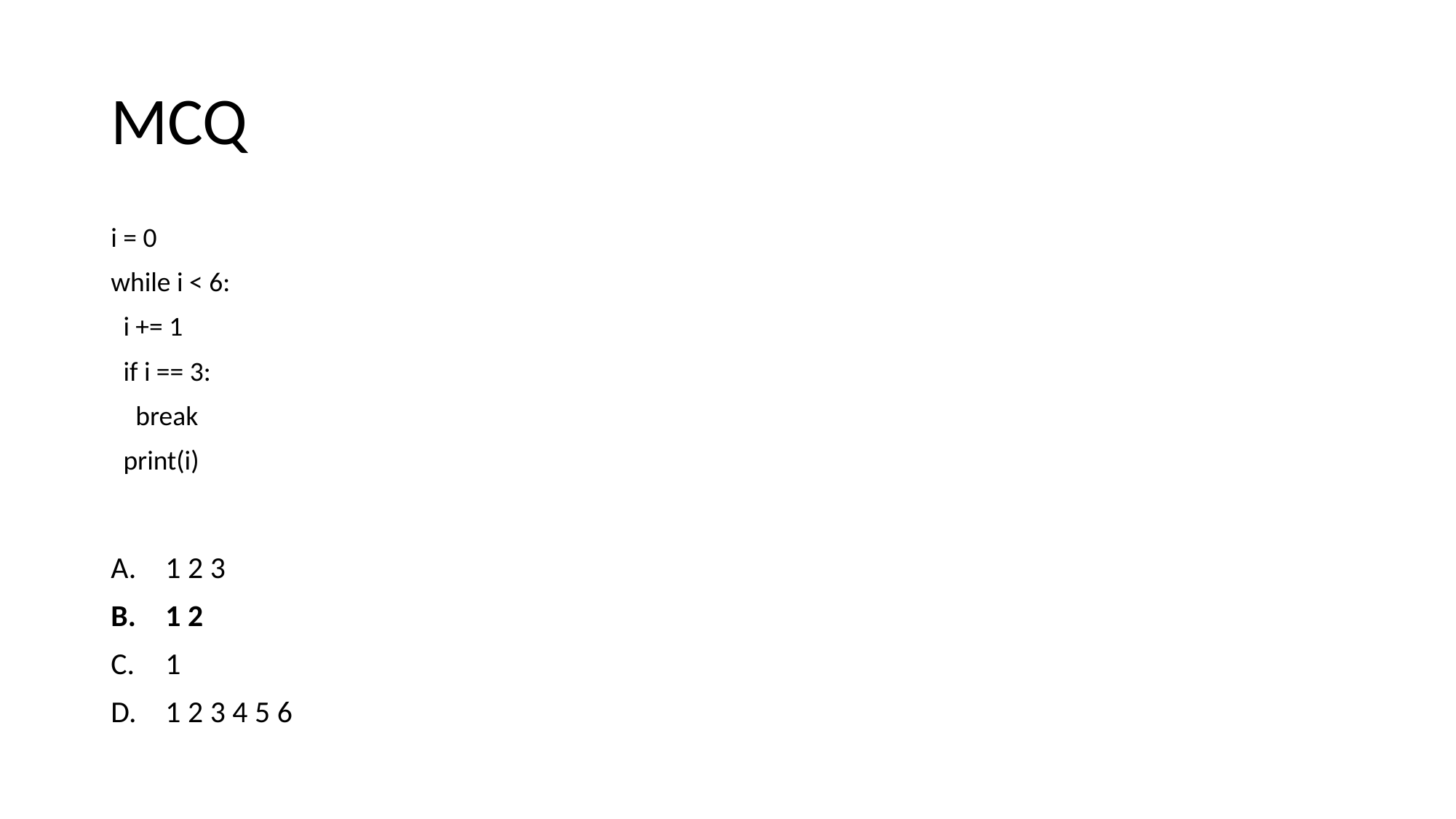

# MCQ
i = 0
while i < 6:
  i += 1
  if i == 3:
    break
  print(i)

1 2 3
1 2
1
1 2 3 4 5 6